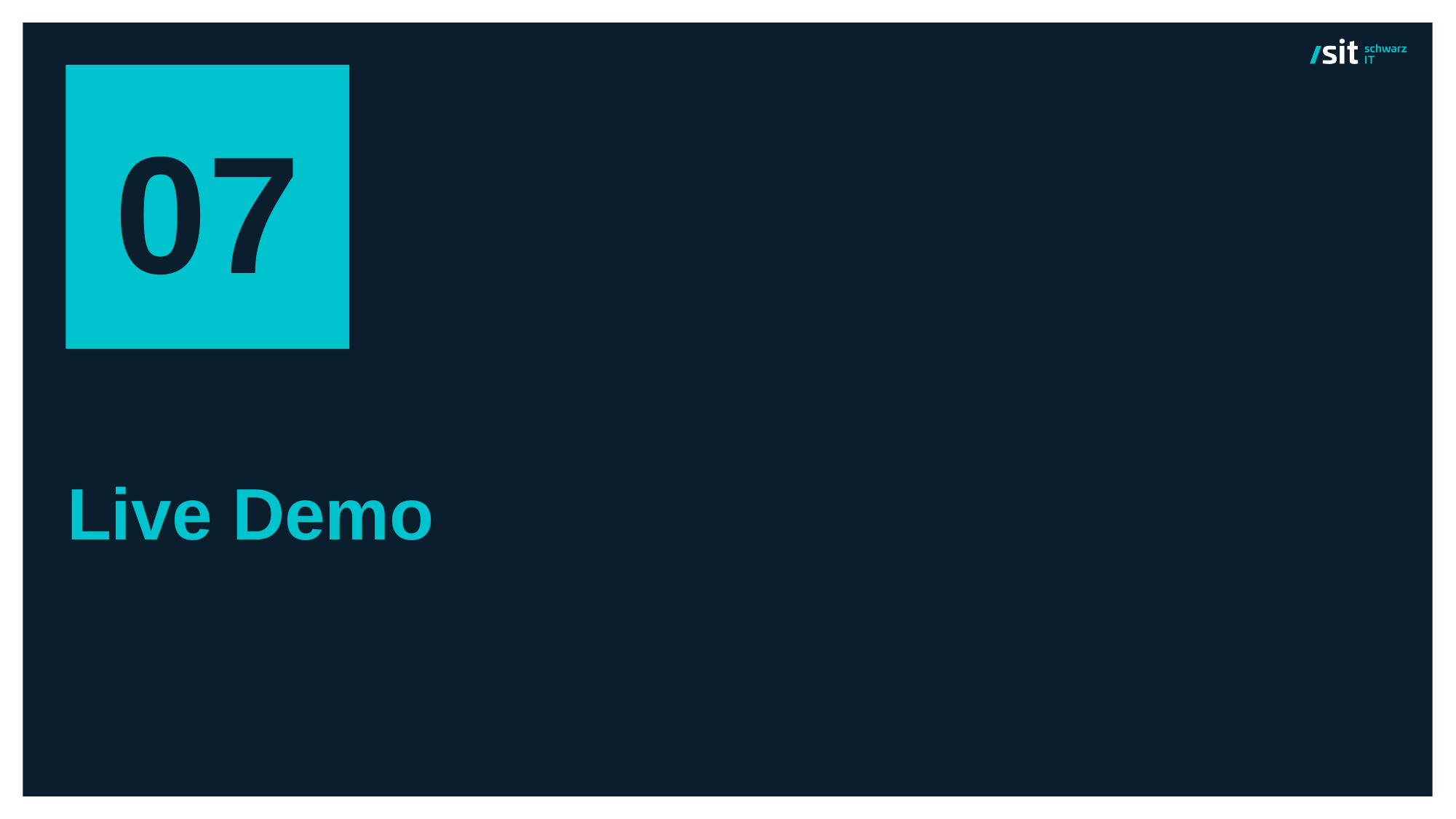

07
# Live Demo
19.12.24
Titel der Präsentation
18